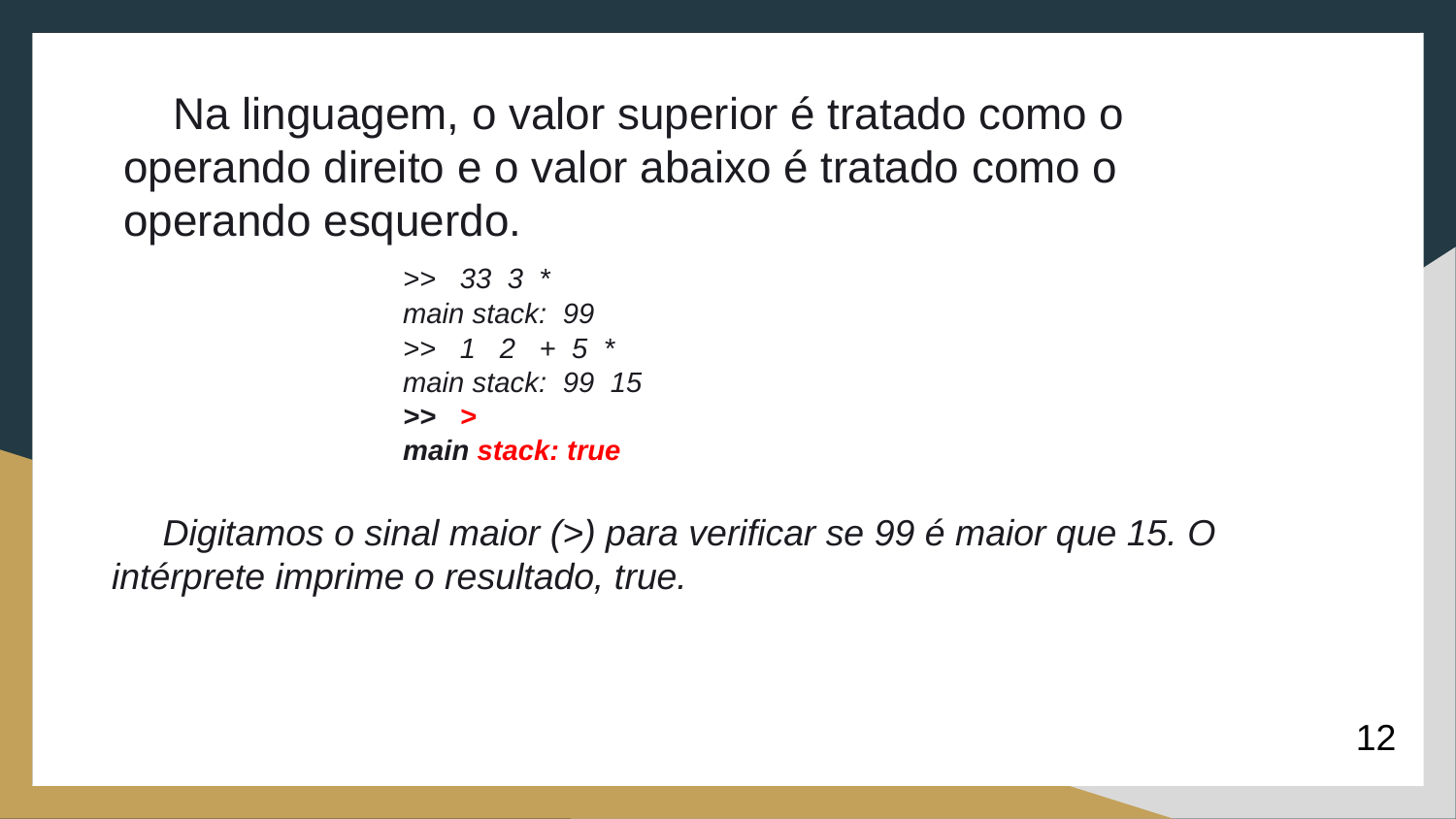

Na linguagem, o valor superior é tratado como o operando direito e o valor abaixo é tratado como o operando esquerdo.
 		>>   33  3  *
		main stack:  99
		>>   1   2   +  5  *
		main stack:  99  15
		>>   >
		main stack: true

     Digitamos o sinal maior (>) para verificar se 99 é maior que 15. O intérprete imprime o resultado, true.
12